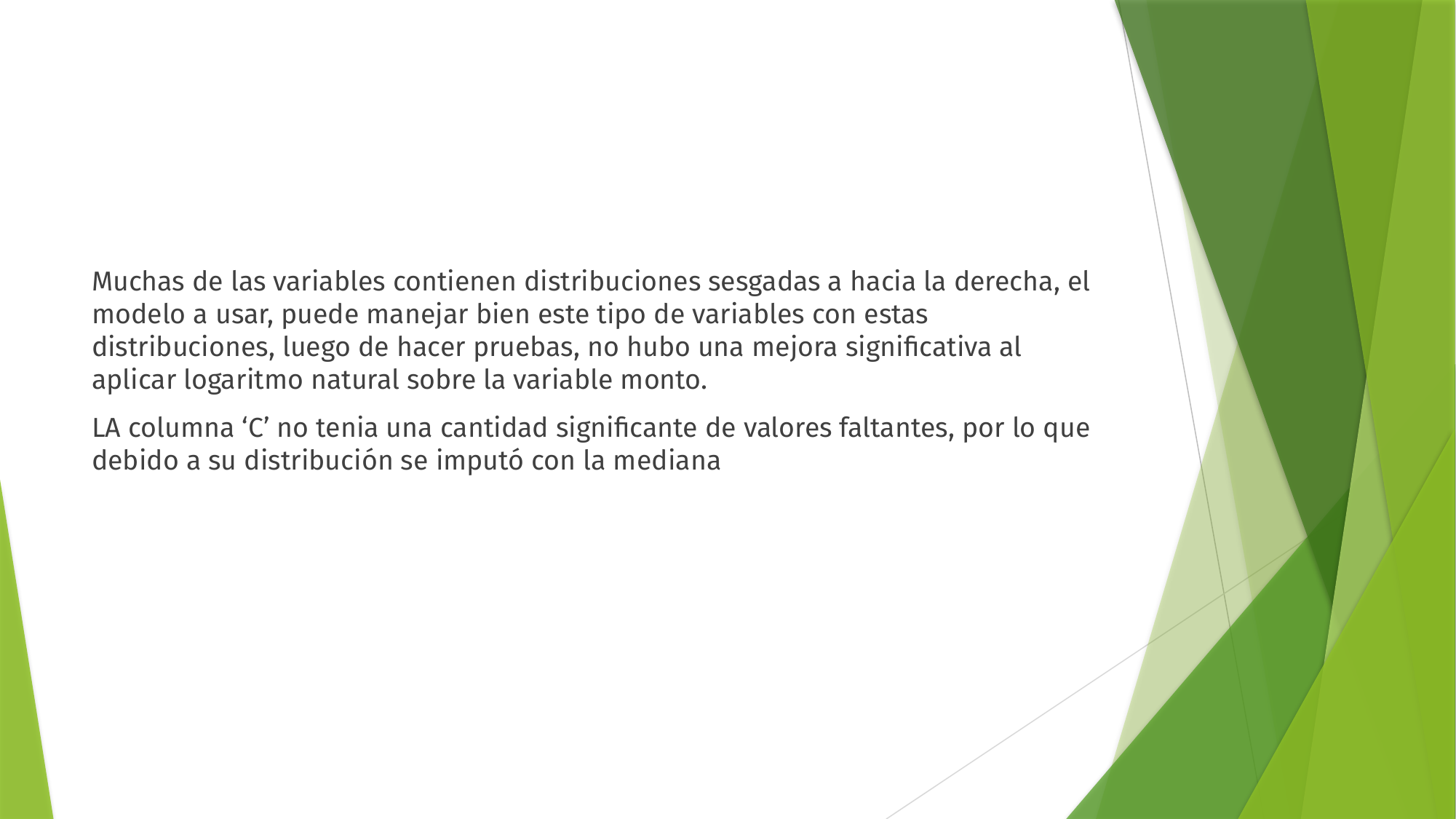

#
Muchas de las variables contienen distribuciones sesgadas a hacia la derecha, el modelo a usar, puede manejar bien este tipo de variables con estas distribuciones, luego de hacer pruebas, no hubo una mejora significativa al aplicar logaritmo natural sobre la variable monto.
LA columna ‘C’ no tenia una cantidad significante de valores faltantes, por lo que debido a su distribución se imputó con la mediana